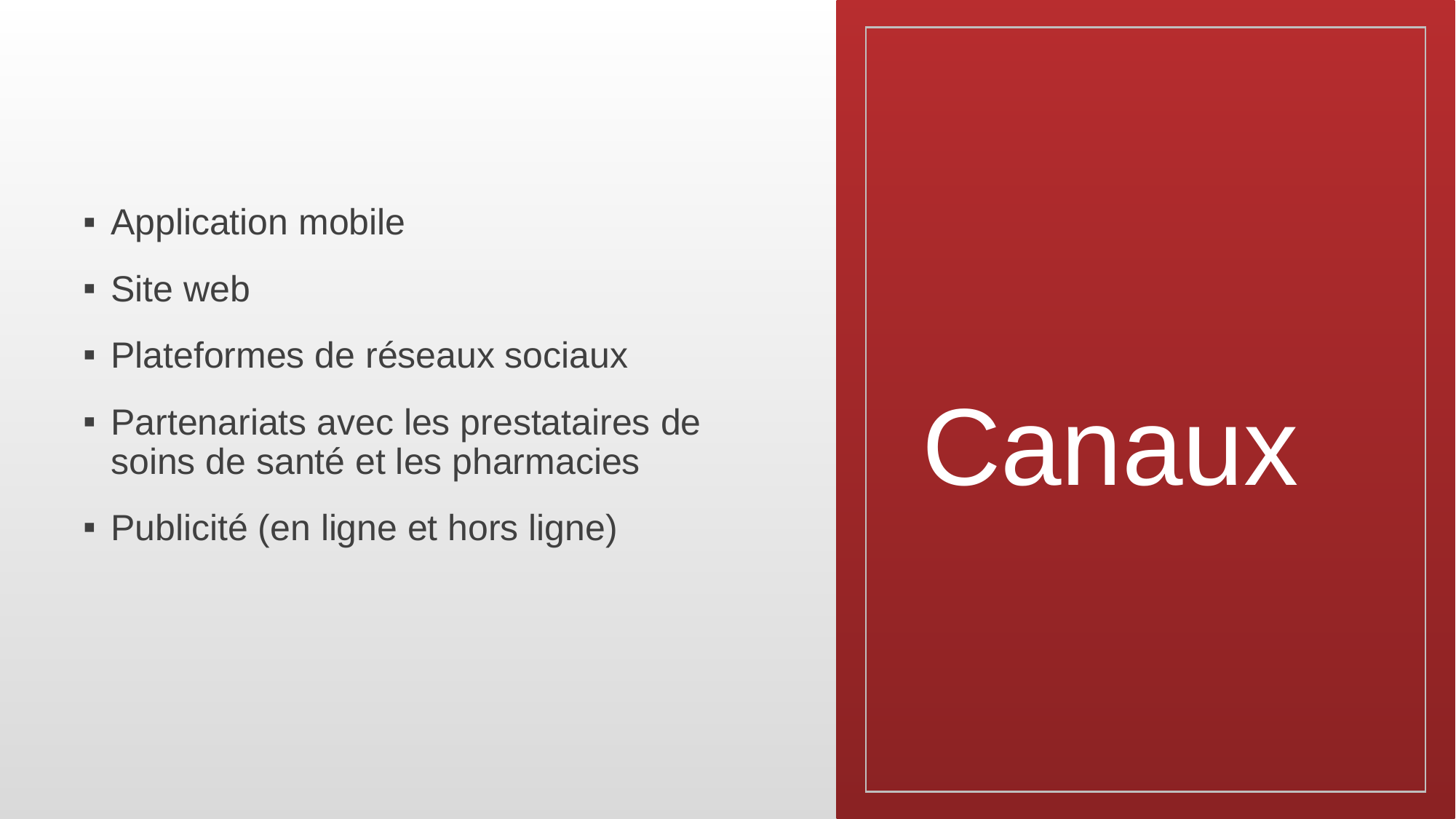

Application mobile
Site web
Plateformes de réseaux sociaux
Partenariats avec les prestataires de soins de santé et les pharmacies
Publicité (en ligne et hors ligne)

# Canaux